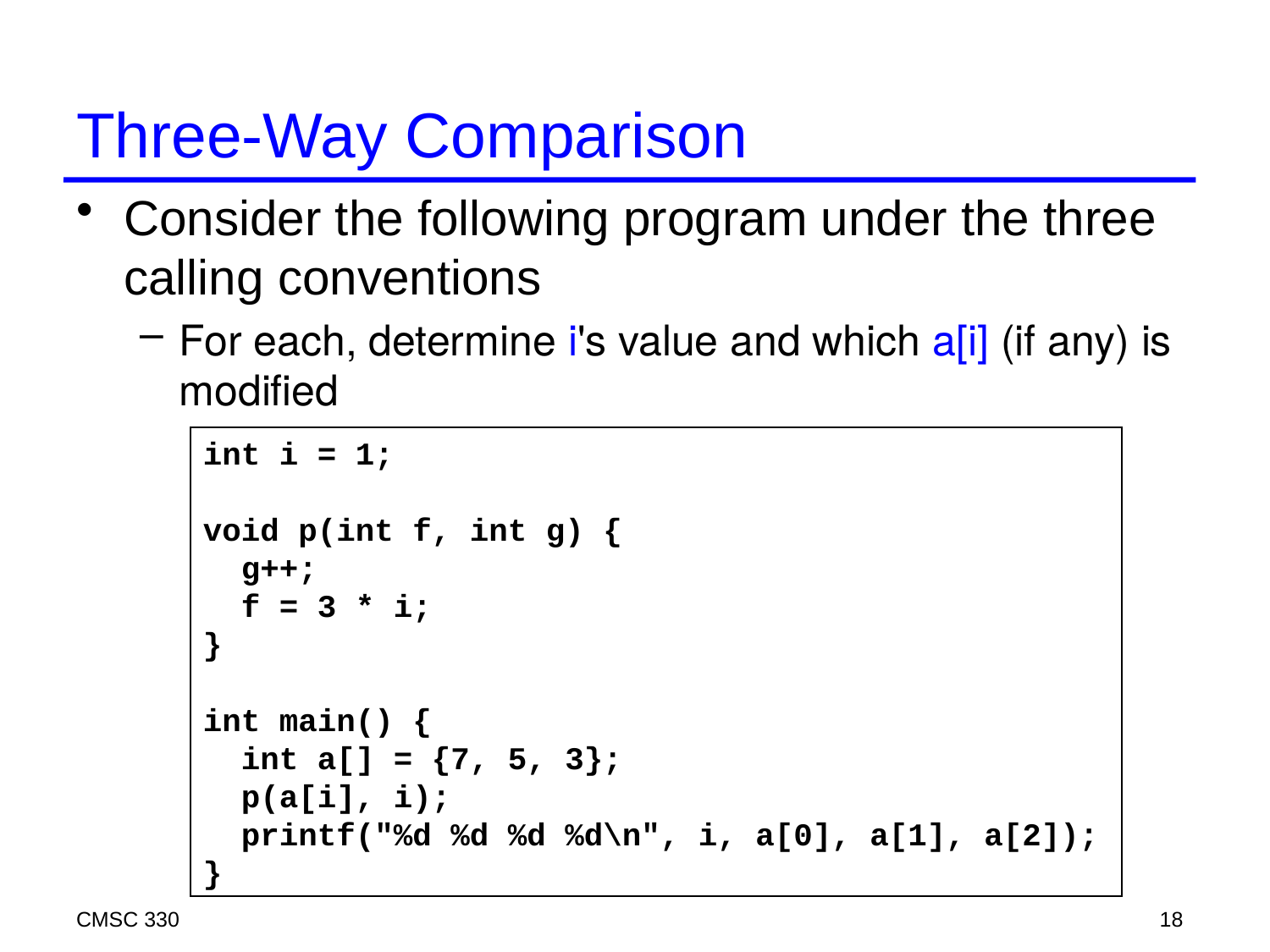

# Three-Way Comparison
Consider the following program under the three calling conventions
For each, determine i's value and which a[i] (if any) is modified
int i = 1;

void p(int f, int g) {
  g++;
  f = 3 * i;
}

int main() {
  int a[] = {7, 5, 3};
  p(a[i], i);
  printf("%d %d %d %d\n", i, a[0], a[1], a[2]);
}
CMSC 330
18